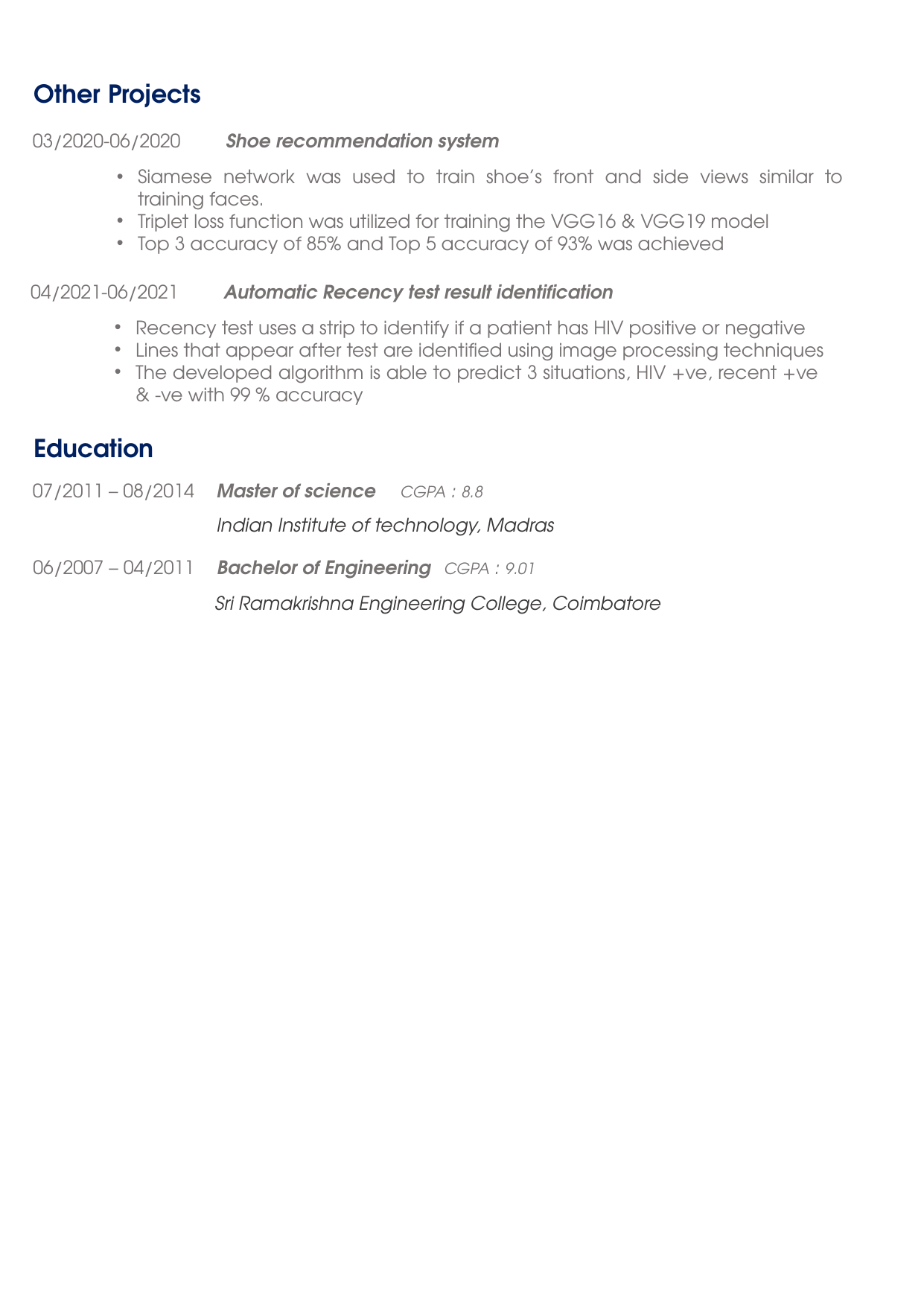

Other Projects
03/2020-06/2020
Shoe recommendation system
Siamese network was used to train shoe’s front and side views similar to training faces.
Triplet loss function was utilized for training the VGG16 & VGG19 model
Top 3 accuracy of 85% and Top 5 accuracy of 93% was achieved
04/2021-06/2021
Automatic Recency test result identification
Recency test uses a strip to identify if a patient has HIV positive or negative
Lines that appear after test are identified using image processing techniques
The developed algorithm is able to predict 3 situations, HIV +ve, recent +ve     & -ve with 99 % accuracy
Education
CGPA : 8.8
Master of science
07/2011 – 08/2014
Indian Institute of technology, Madras
CGPA : 9.01
Bachelor of Engineering
06/2007 – 04/2011
Sri Ramakrishna Engineering College, Coimbatore